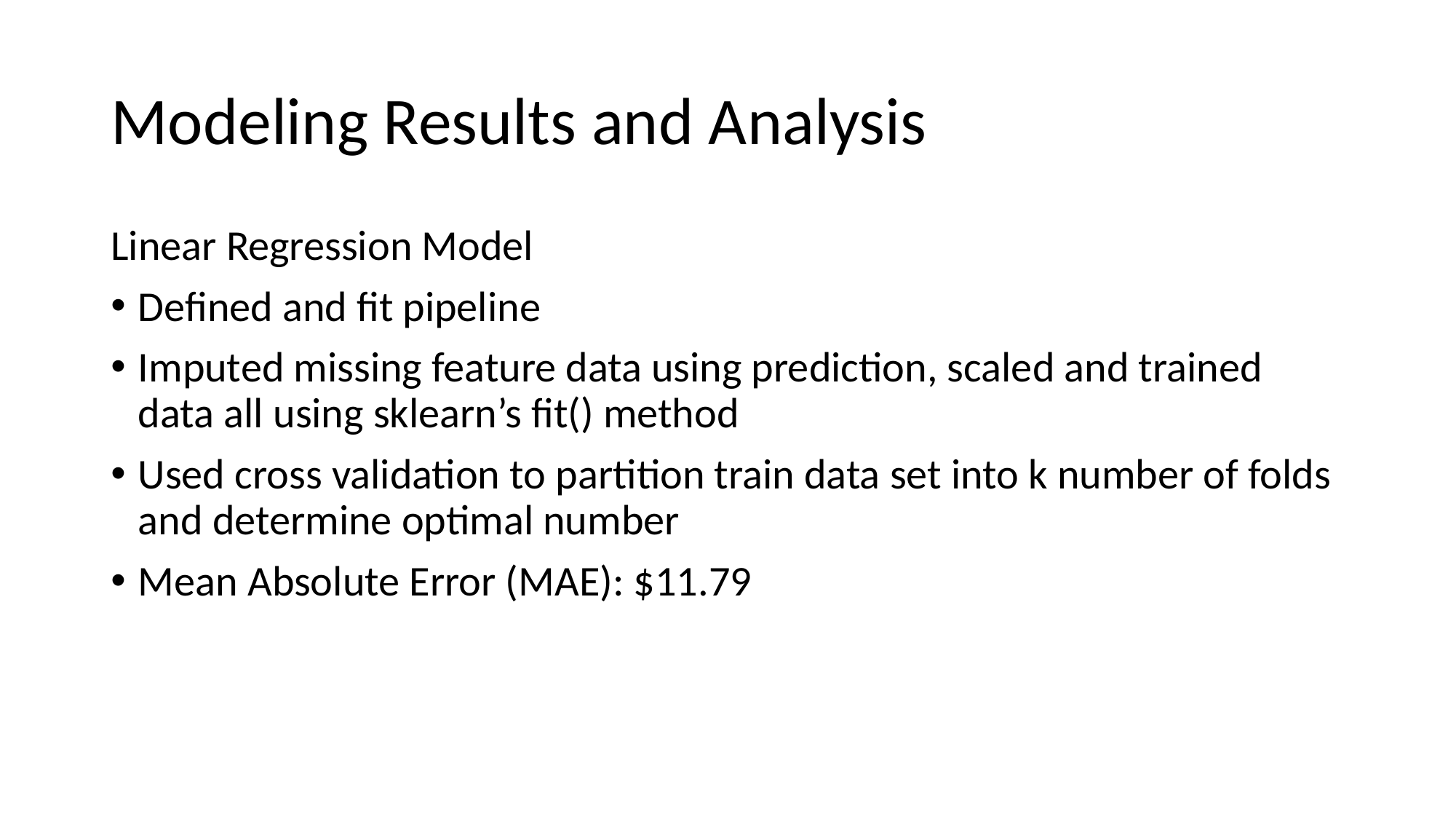

# Modeling Results and Analysis
Linear Regression Model
Defined and fit pipeline
Imputed missing feature data using prediction, scaled and trained data all using sklearn’s fit() method
Used cross validation to partition train data set into k number of folds and determine optimal number
Mean Absolute Error (MAE): $11.79